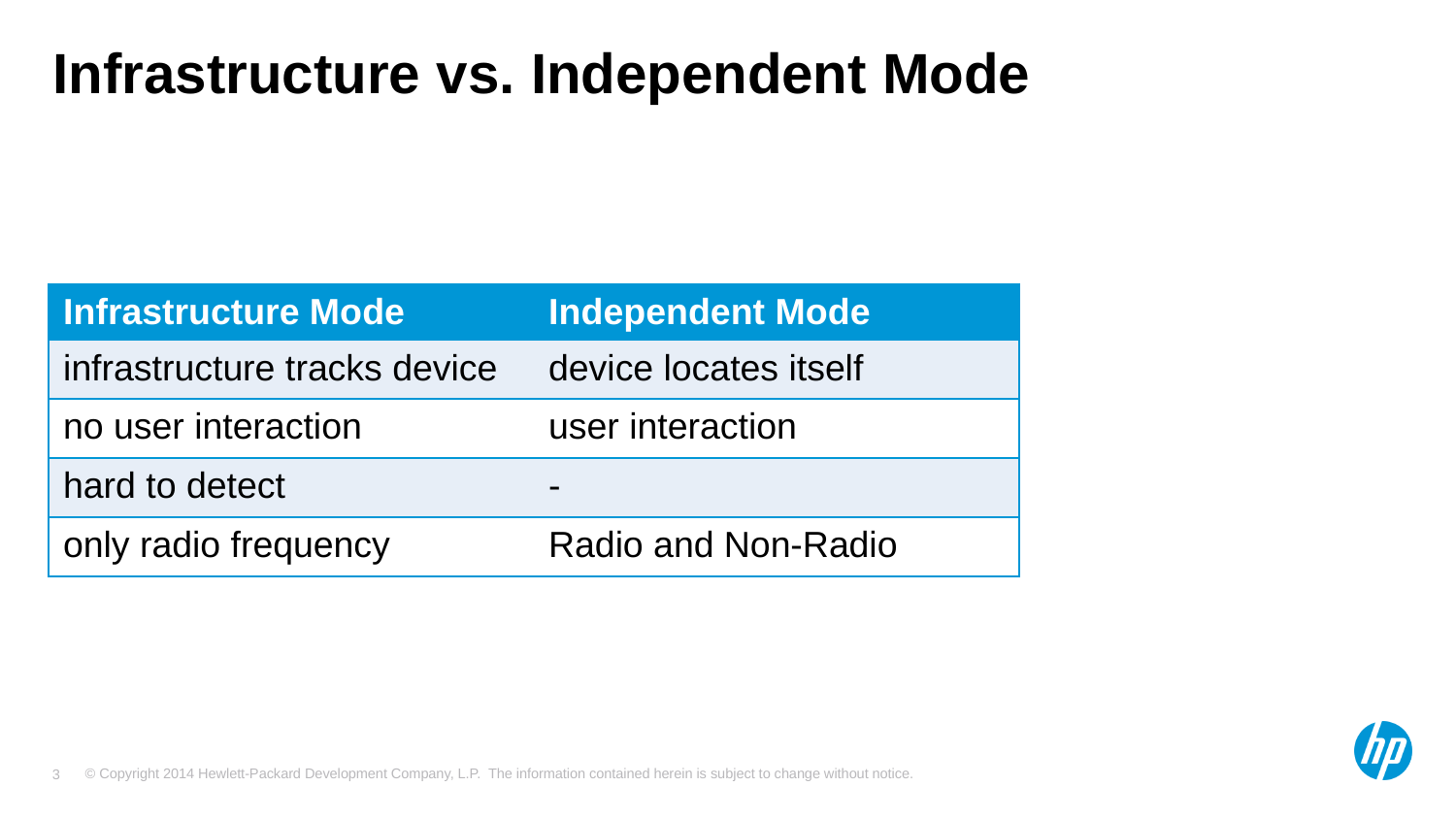

# Infrastructure vs. Independent Mode

| Infrastructure Mode | Independent Mode |
| --- | --- |
| infrastructure tracks device | device locates itself |
| no user interaction | user interaction |
| hard to detect | - |
| only radio frequency | Radio and Non-Radio |